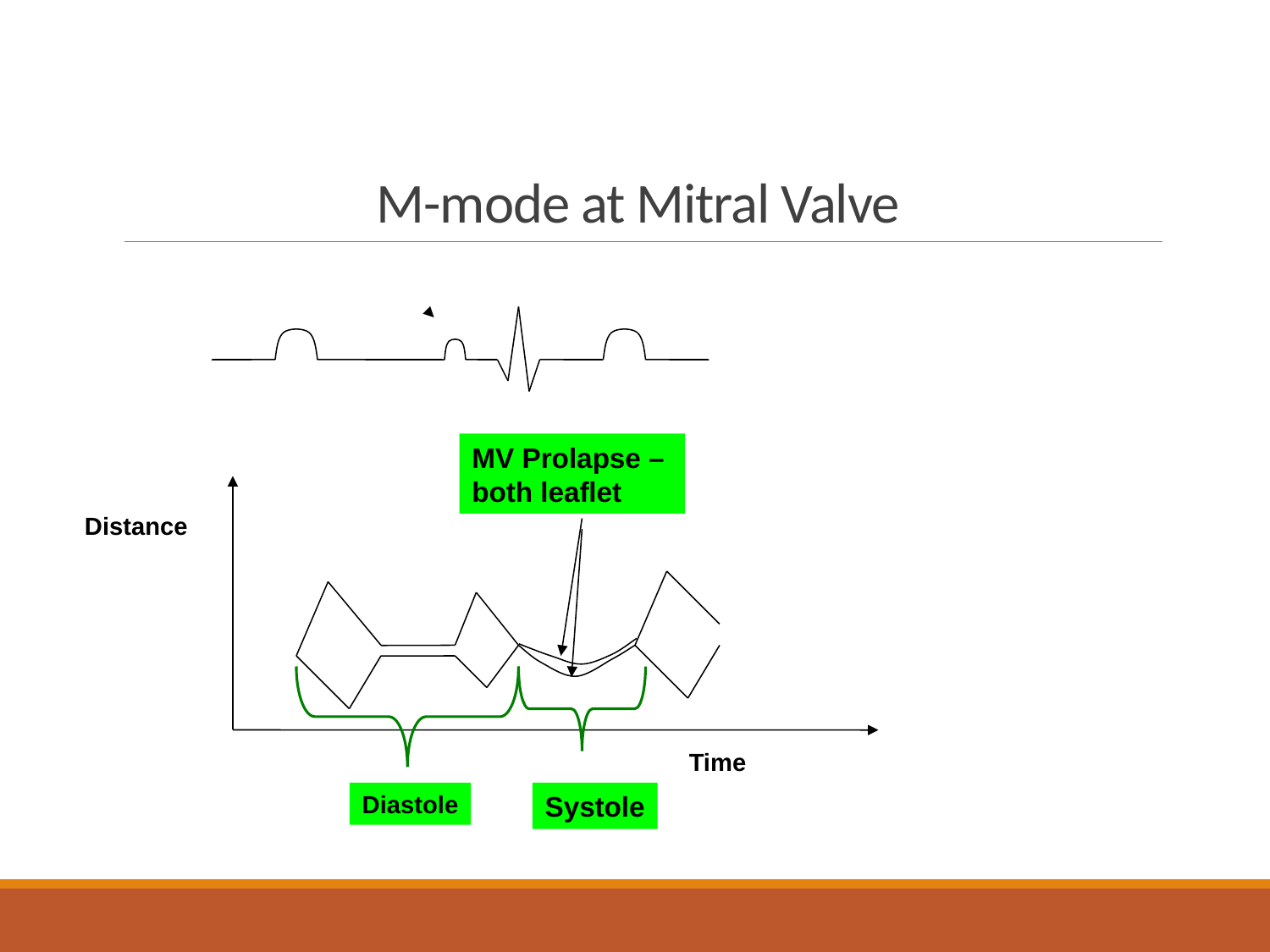

# M-mode at Mitral Valve

MV Prolapse –
both leaflet
Distance

Time
Diastole
Systole